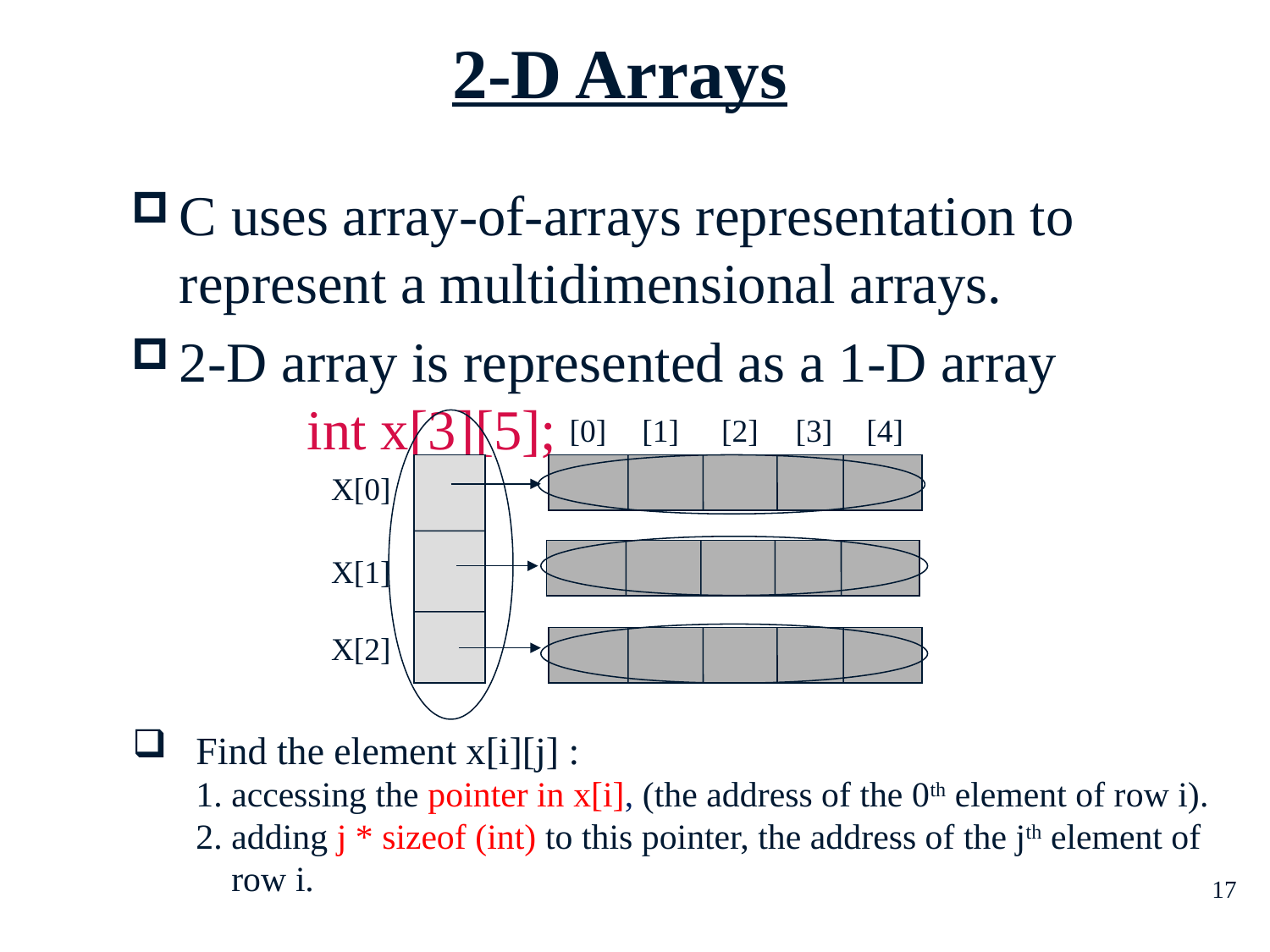

# 2-D Arrays
C uses array-of-arrays representation to represent a multidimensional arrays.
2-D array is represented as a 1-D array
         int x[3][5];
 [0]
 [1]
 [2]
 [3]
 [4]

X[0]

X[1]

X[2]

Find the element x[i][j] :
1. accessing the pointer in x[i], (the address of the 0th element of row i).
2. adding j * sizeof (int) to this pointer, the address of the jth element of
    row i.
17